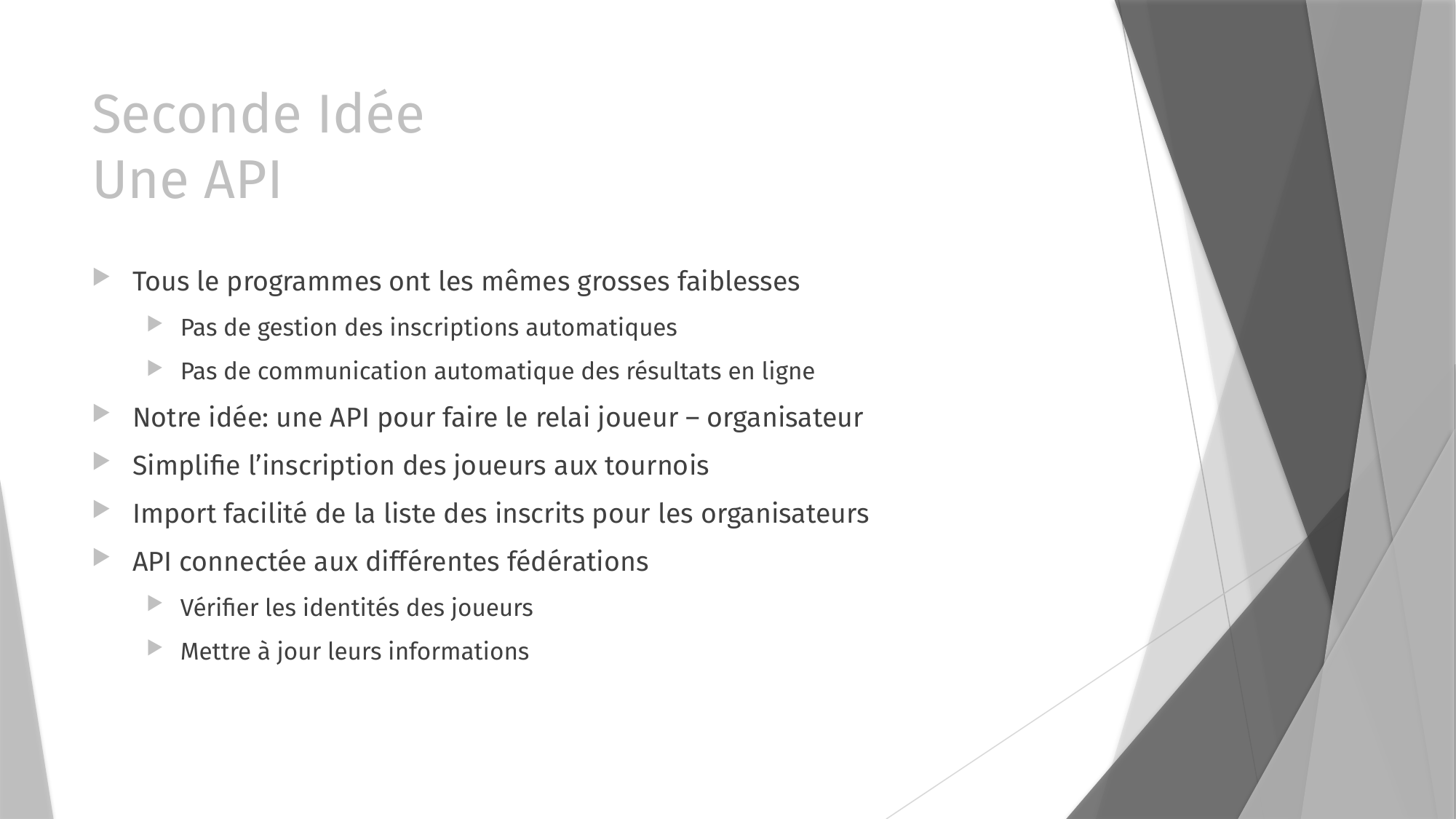

# Seconde Idée Une API
Tous le programmes ont les mêmes grosses faiblesses
Pas de gestion des inscriptions automatiques
Pas de communication automatique des résultats en ligne
Notre idée: une API pour faire le relai joueur – organisateur
Simplifie l’inscription des joueurs aux tournois
Import facilité de la liste des inscrits pour les organisateurs
API connectée aux différentes fédérations
Vérifier les identités des joueurs
Mettre à jour leurs informations